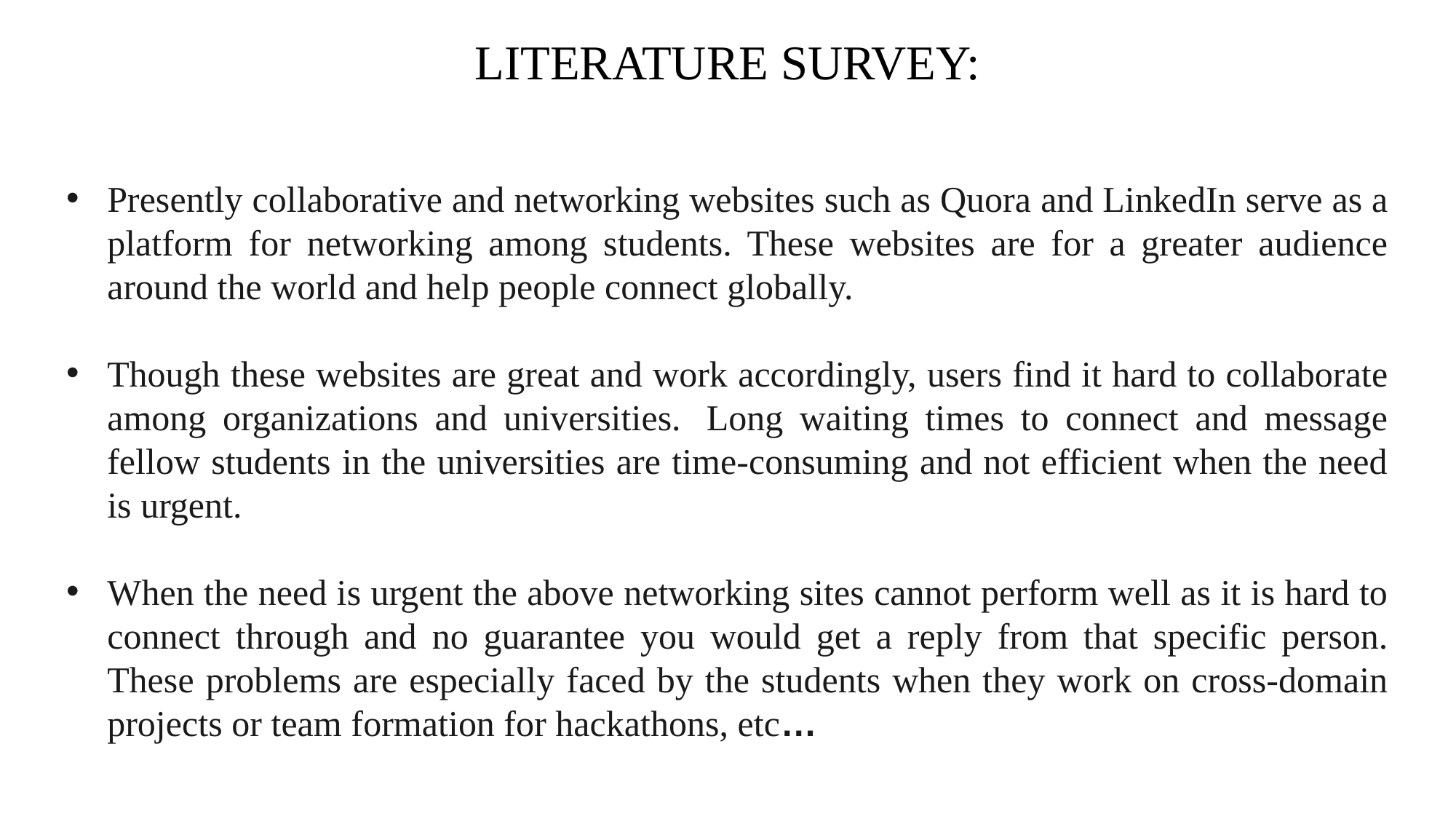

# LITERATURE SURVEY:
Presently collaborative and networking websites such as Quora and LinkedIn serve as a platform for networking among students. These websites are for a greater audience around the world and help people connect globally.

Though these websites are great and work accordingly, users find it hard to collaborate among organizations and universities.  Long waiting times to connect and message fellow students in the universities are time-consuming and not efficient when the need is urgent.

When the need is urgent the above networking sites cannot perform well as it is hard to connect through and no guarantee you would get a reply from that specific person. These problems are especially faced by the students when they work on cross-domain projects or team formation for hackathons, etc…